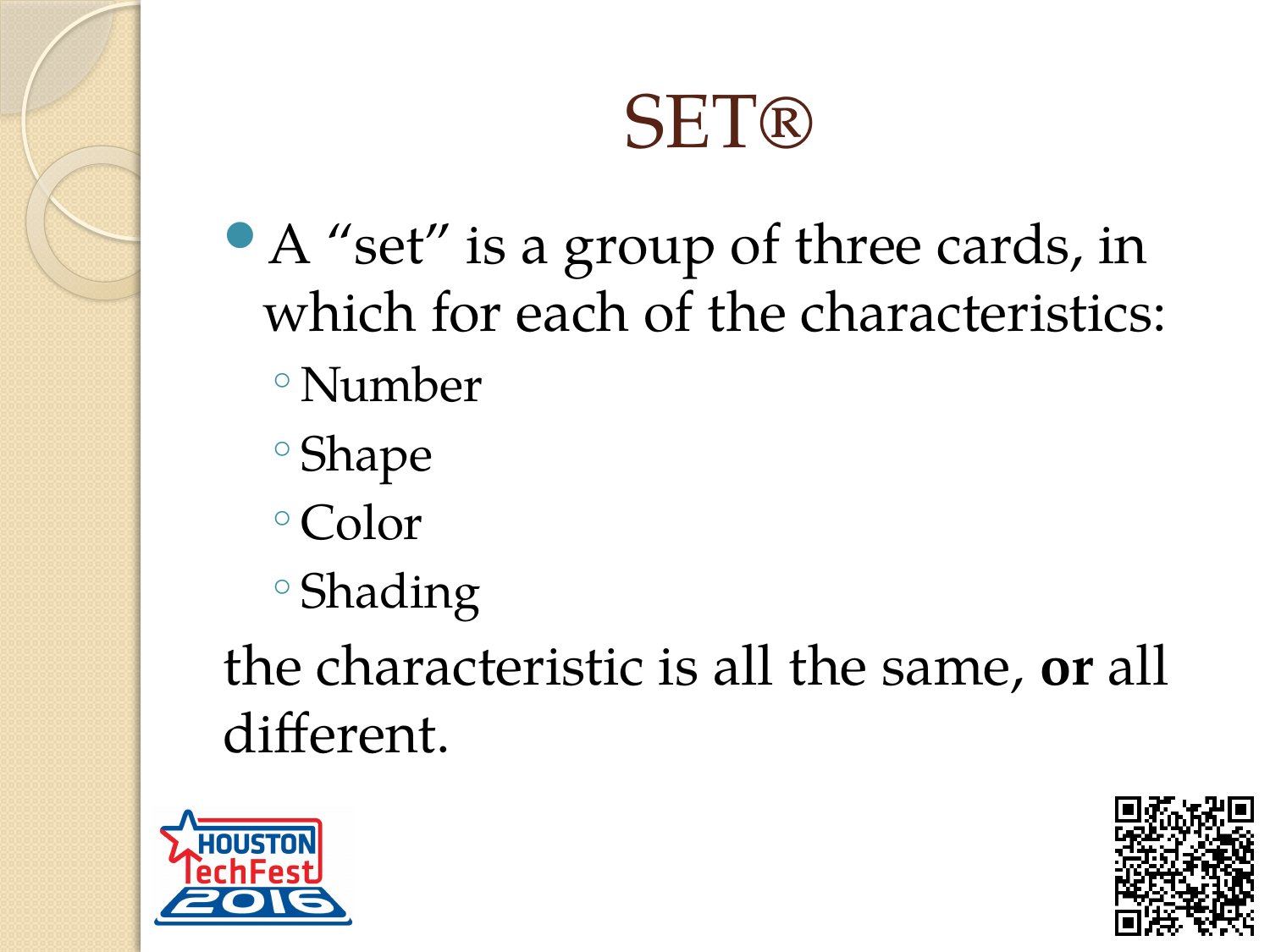

# SET®

A “set” is a group of three cards, in which for each of the characteristics:
Number
Shape
Color
Shading
the characteristic is all the same, or all different.